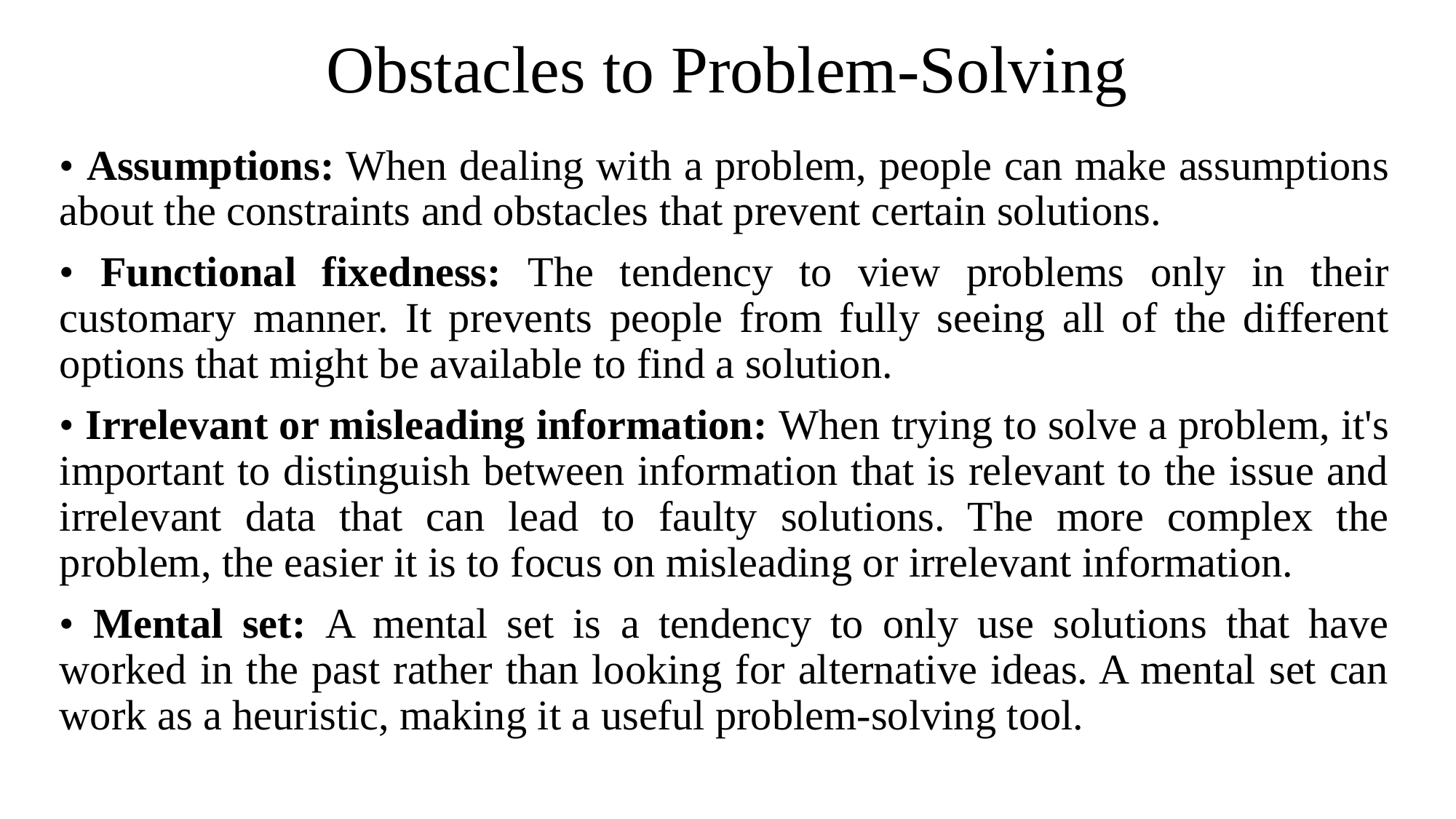

# Obstacles to Problem-Solving
• Assumptions: When dealing with a problem, people can make assumptions about the constraints and obstacles that prevent certain solutions.
• Functional fixedness: The tendency to view problems only in their customary manner. It prevents people from fully seeing all of the different options that might be available to find a solution.
• Irrelevant or misleading information: When trying to solve a problem, it's important to distinguish between information that is relevant to the issue and irrelevant data that can lead to faulty solutions. The more complex the problem, the easier it is to focus on misleading or irrelevant information.
• Mental set: A mental set is a tendency to only use solutions that have worked in the past rather than looking for alternative ideas. A mental set can work as a heuristic, making it a useful problem-solving tool.